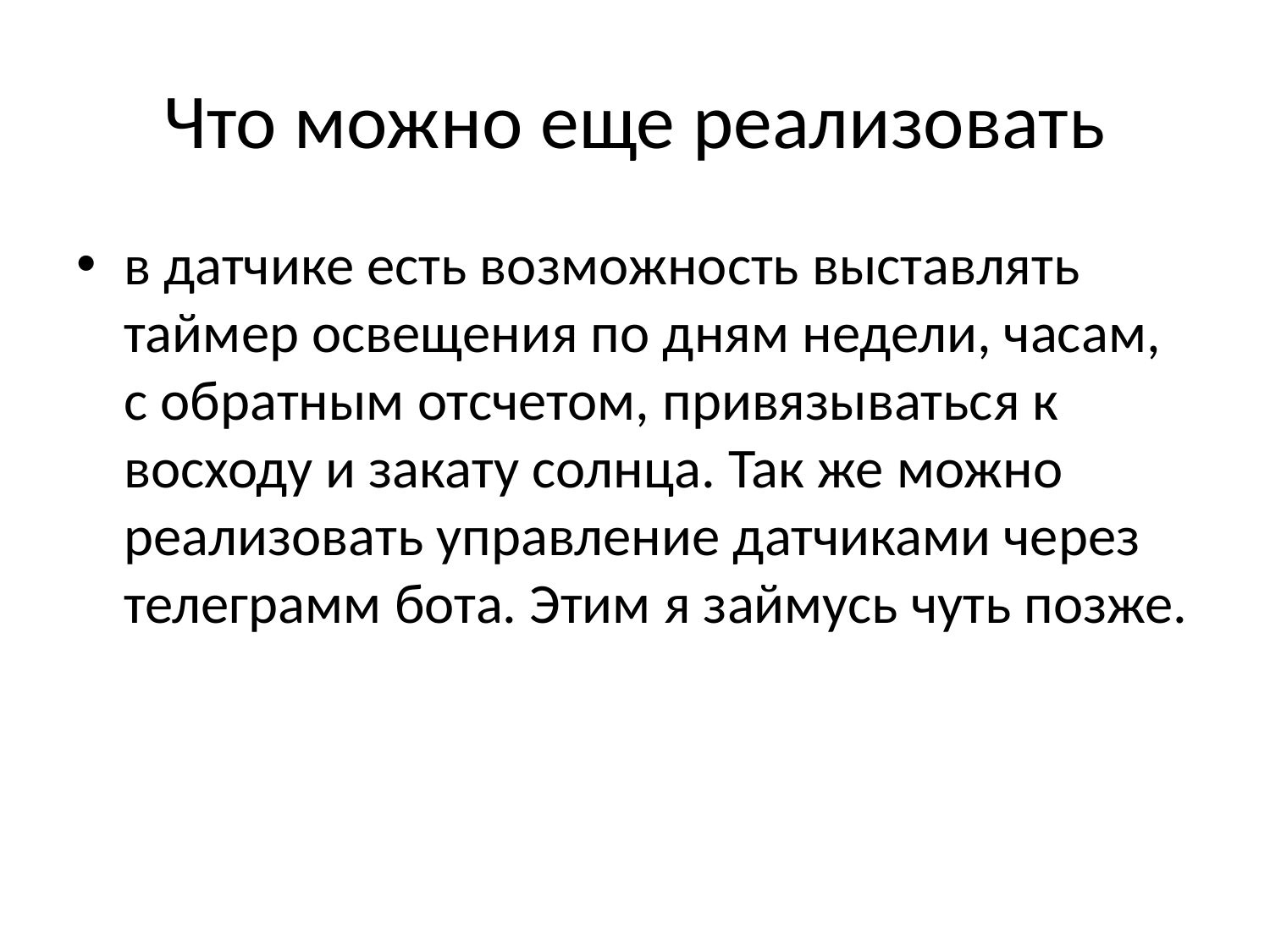

# Что можно еще реализовать
в датчике есть возможность выставлять таймер освещения по дням недели, часам, с обратным отсчетом, привязываться к восходу и закату солнца. Так же можно реализовать управление датчиками через телеграмм бота. Этим я займусь чуть позже.